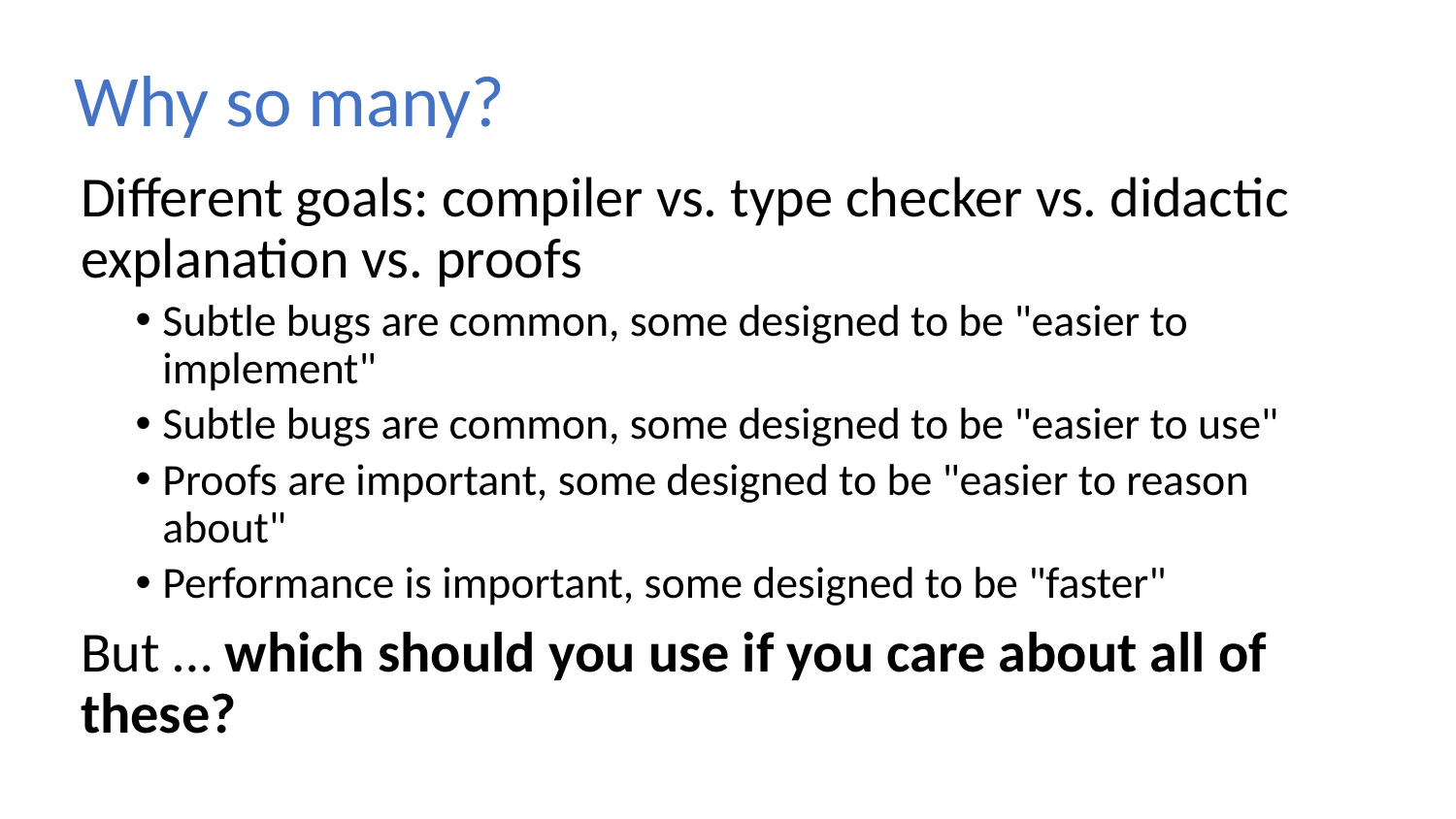

# Why so many?
Different goals: compiler vs. type checker vs. didactic explanation vs. proofs
Subtle bugs are common, some designed to be "easier to implement"
Subtle bugs are common, some designed to be "easier to use"
Proofs are important, some designed to be "easier to reason about"
Performance is important, some designed to be "faster"
But … which should you use if you care about all of these?